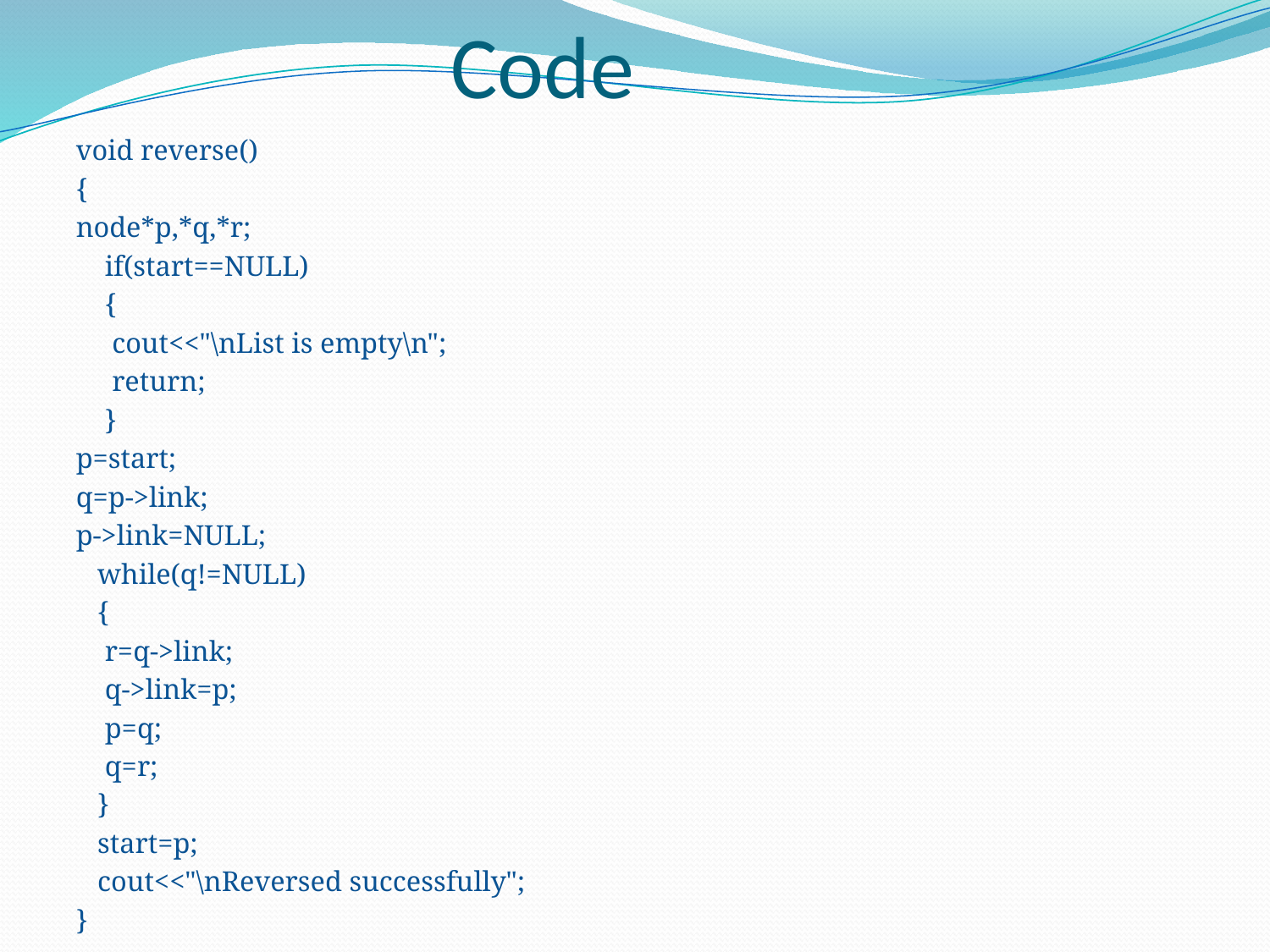

# Code
void reverse()
{
node*p,*q,*r;
    if(start==NULL)
    {
     cout<<"\nList is empty\n";
     return;
    }
p=start;
q=p->link;
p->link=NULL;
   while(q!=NULL)
   {
    r=q->link;
    q->link=p;
    p=q;
    q=r;
   }
   start=p;
   cout<<"\nReversed successfully";
}